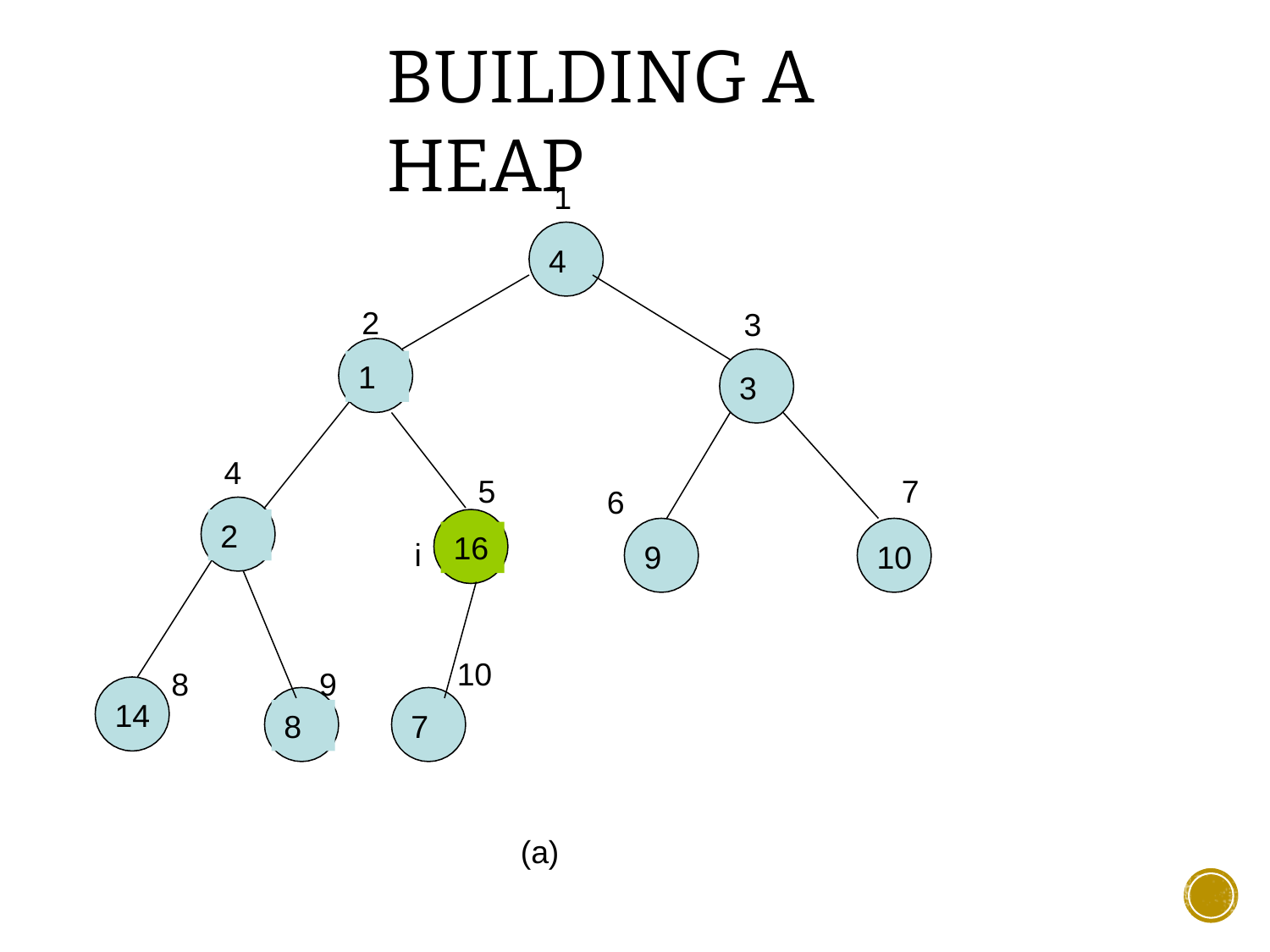

# Building a Heap
1
4
3

2

1
3

4
5
7
10
6

2

16
i
9

10
8
9

14

8
7
(a)